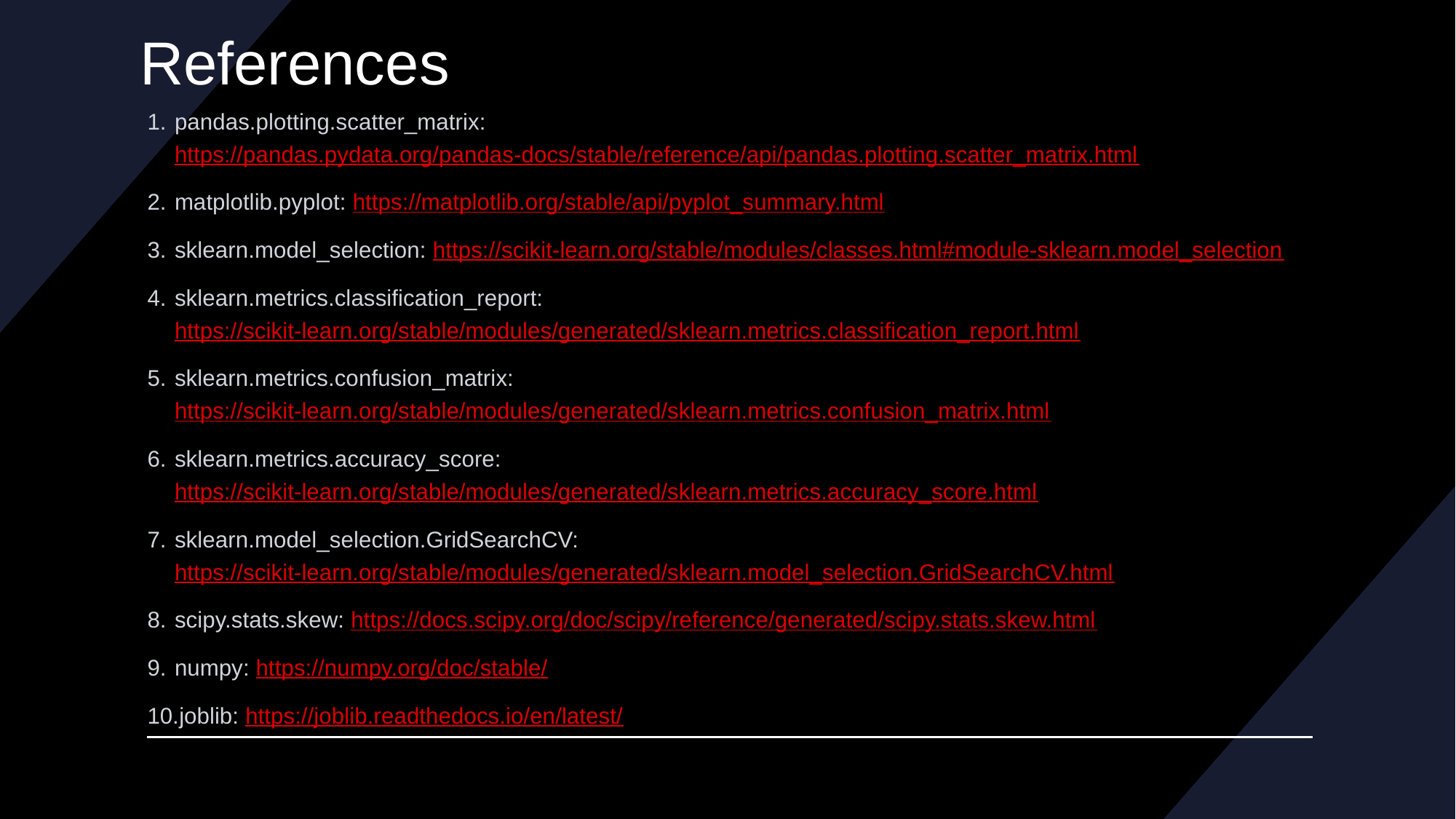

# References
pandas.plotting.scatter_matrix: https://pandas.pydata.org/pandas-docs/stable/reference/api/pandas.plotting.scatter_matrix.html
matplotlib.pyplot: https://matplotlib.org/stable/api/pyplot_summary.html
sklearn.model_selection: https://scikit-learn.org/stable/modules/classes.html#module-sklearn.model_selection
sklearn.metrics.classification_report: https://scikit-learn.org/stable/modules/generated/sklearn.metrics.classification_report.html
sklearn.metrics.confusion_matrix: https://scikit-learn.org/stable/modules/generated/sklearn.metrics.confusion_matrix.html
sklearn.metrics.accuracy_score: https://scikit-learn.org/stable/modules/generated/sklearn.metrics.accuracy_score.html
sklearn.model_selection.GridSearchCV: https://scikit-learn.org/stable/modules/generated/sklearn.model_selection.GridSearchCV.html
scipy.stats.skew: https://docs.scipy.org/doc/scipy/reference/generated/scipy.stats.skew.html
numpy: https://numpy.org/doc/stable/
joblib: https://joblib.readthedocs.io/en/latest/